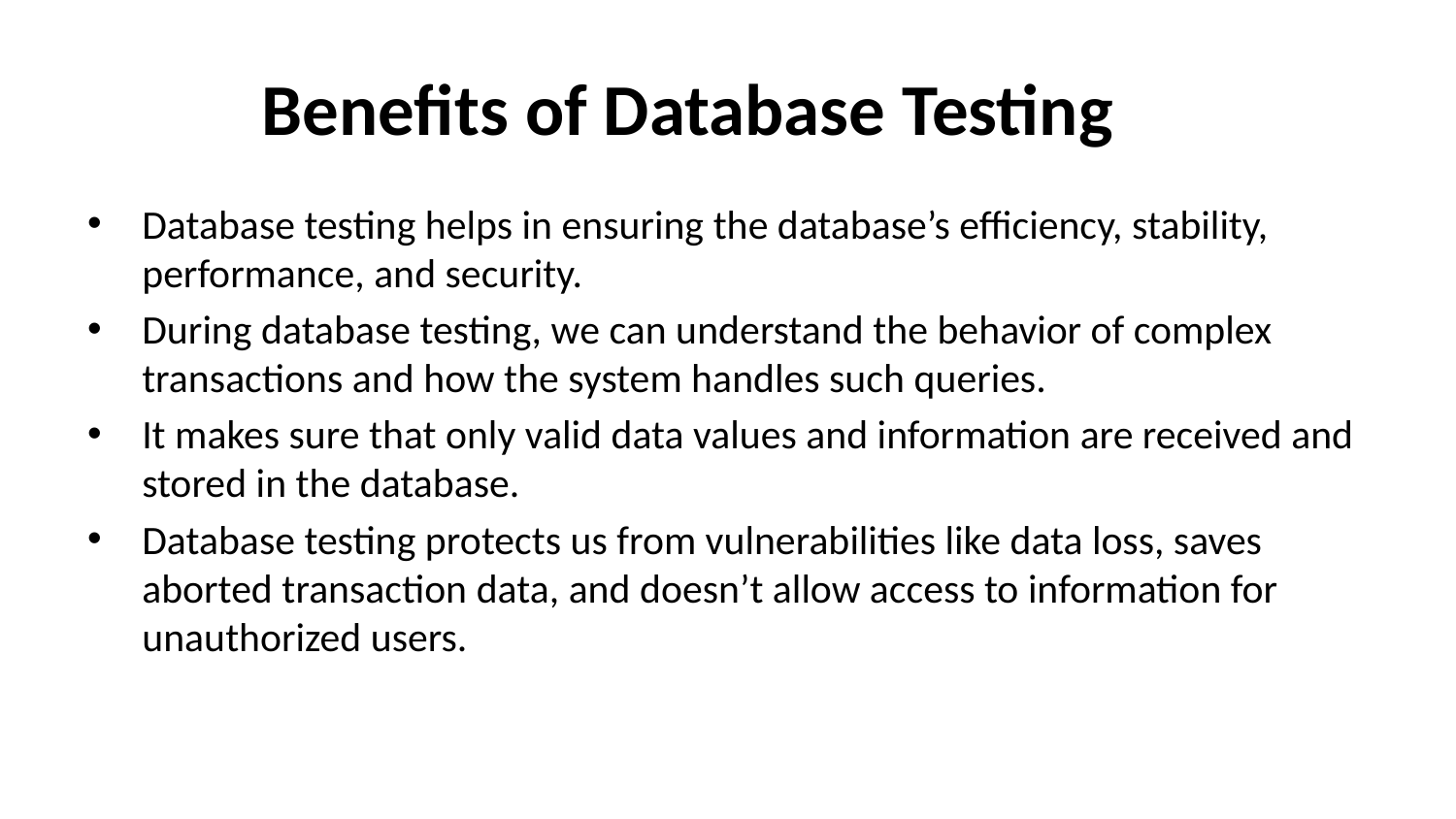

# Benefits of Database Testing
Database testing helps in ensuring the database’s efficiency, stability, performance, and security.
During database testing, we can understand the behavior of complex transactions and how the system handles such queries.
It makes sure that only valid data values and information are received and stored in the database.
Database testing protects us from vulnerabilities like data loss, saves aborted transaction data, and doesn’t allow access to information for unauthorized users.